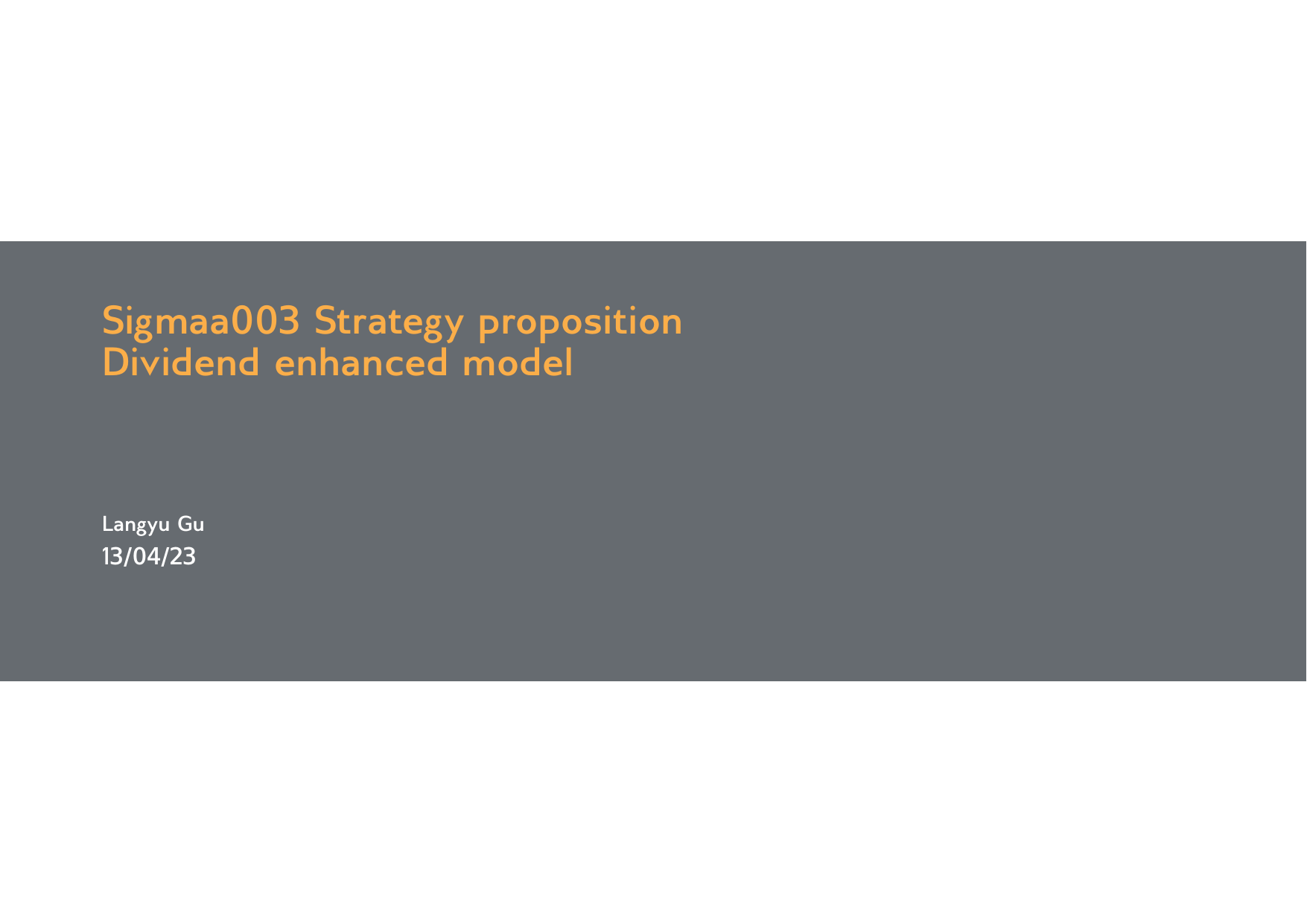

# Sigmaa003 Strategy proposition Dividend enhanced model
Langyu Gu
13/04/23